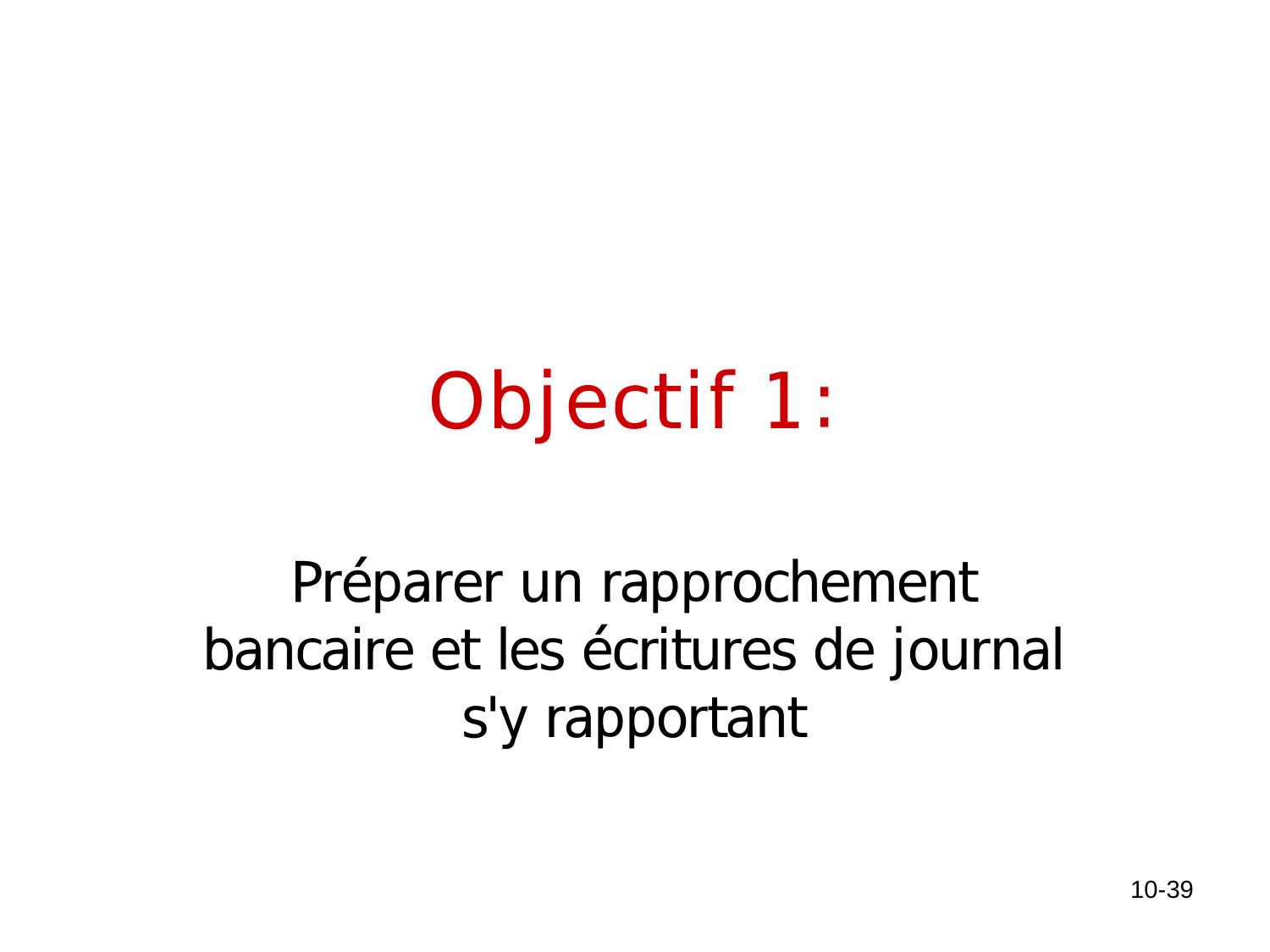

# Objectif 1:
Préparer un rapprochement bancaire et les écritures de journal s'y rapportant
10-39